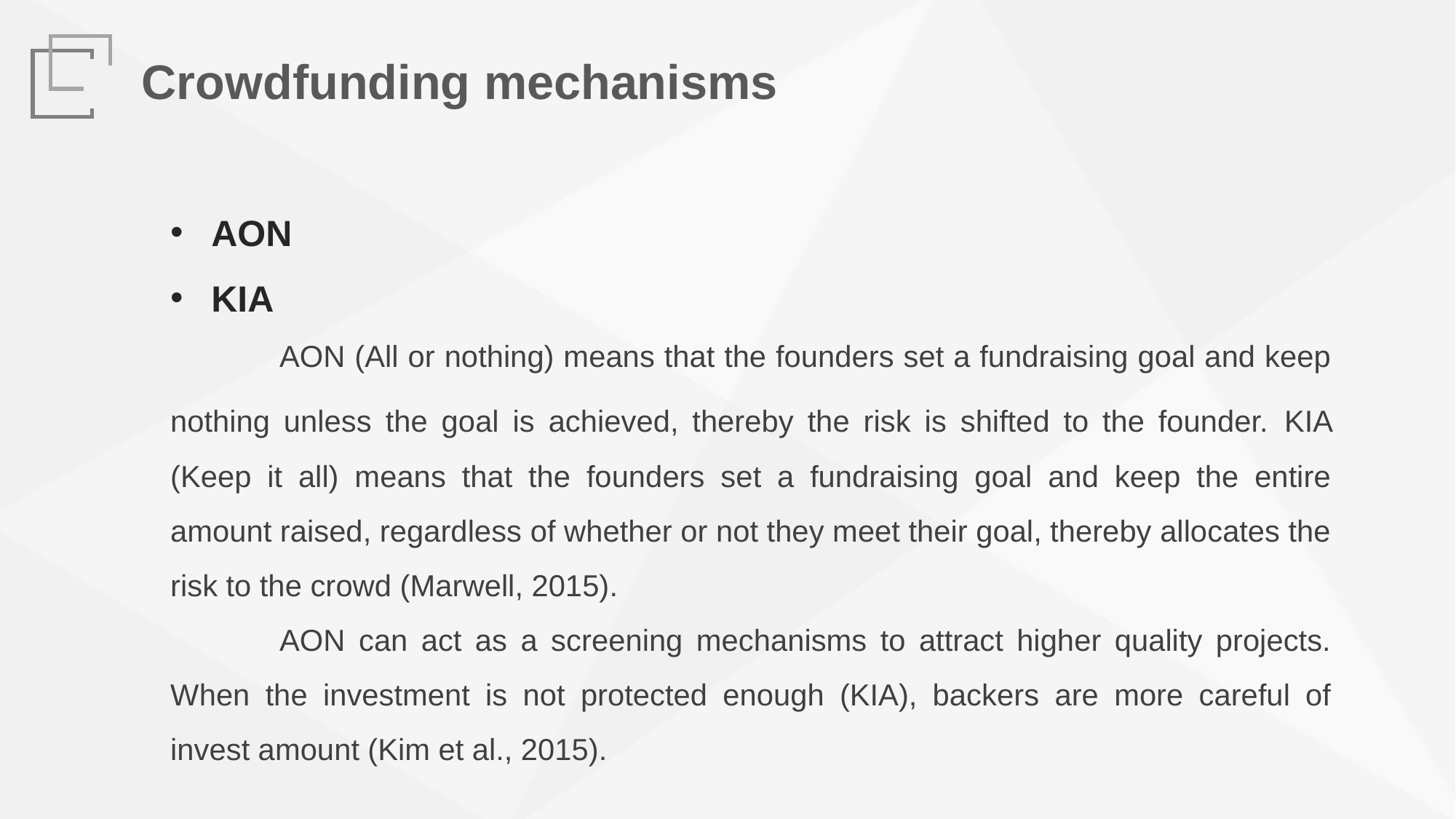

Crowdfunding mechanisms

AON
KIA
	AON (All or nothing) means that the founders set a fundraising goal and keep nothing unless the goal is achieved, thereby the risk is shifted to the founder. KIA (Keep it all) means that the founders set a fundraising goal and keep the entire amount raised, regardless of whether or not they meet their goal, thereby allocates the risk to the crowd (Marwell, 2015).
	AON can act as a screening mechanisms to attract higher quality projects. When the investment is not protected enough (KIA), backers are more careful of invest amount (Kim et al., 2015).